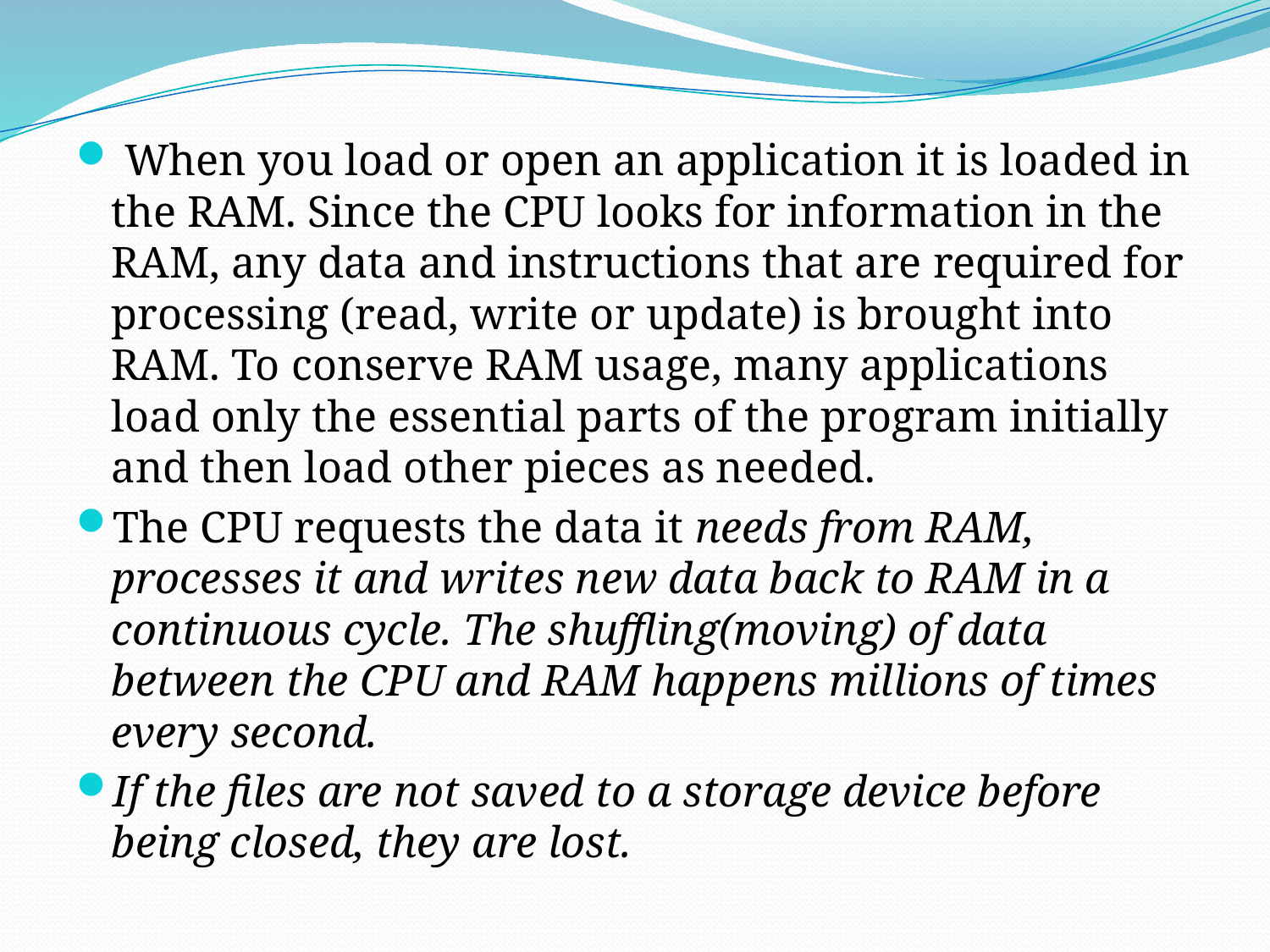

When you load or open an application it is loaded in the RAM. Since the CPU looks for information in the RAM, any data and instructions that are required for processing (read, write or update) is brought into RAM. To conserve RAM usage, many applications load only the essential parts of the program initially and then load other pieces as needed.
The CPU requests the data it needs from RAM, processes it and writes new data back to RAM in a continuous cycle. The shuffling(moving) of data between the CPU and RAM happens millions of times every second.
If the files are not saved to a storage device before being closed, they are lost.